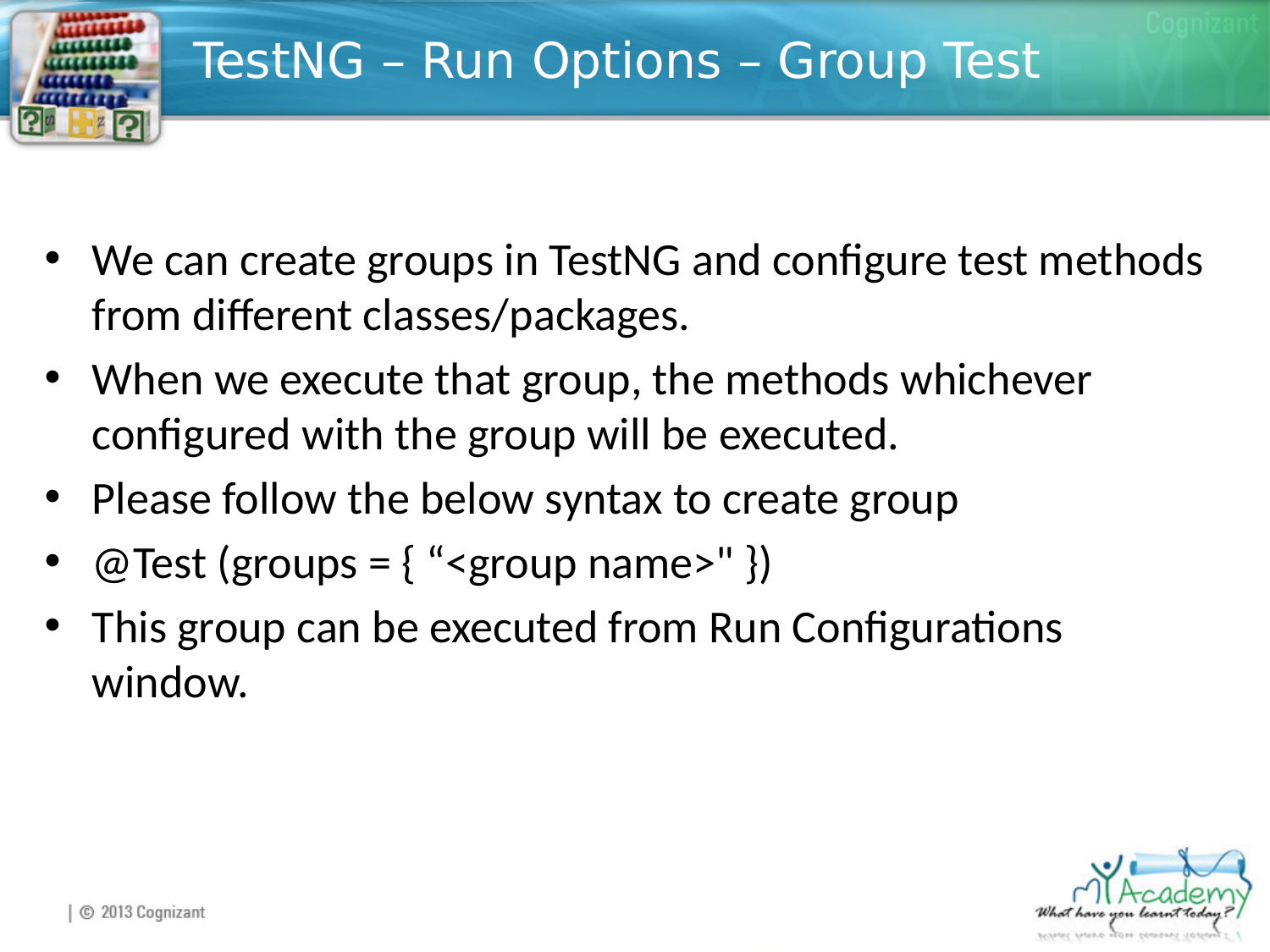

# TestNG – Run Options – Group Test
We can create groups in TestNG and configure test methods from different classes/packages.
When we execute that group, the methods whichever configured with the group will be executed.
Please follow the below syntax to create group
@Test (groups = { “<group name>" })
This group can be executed from Run Configurations window.